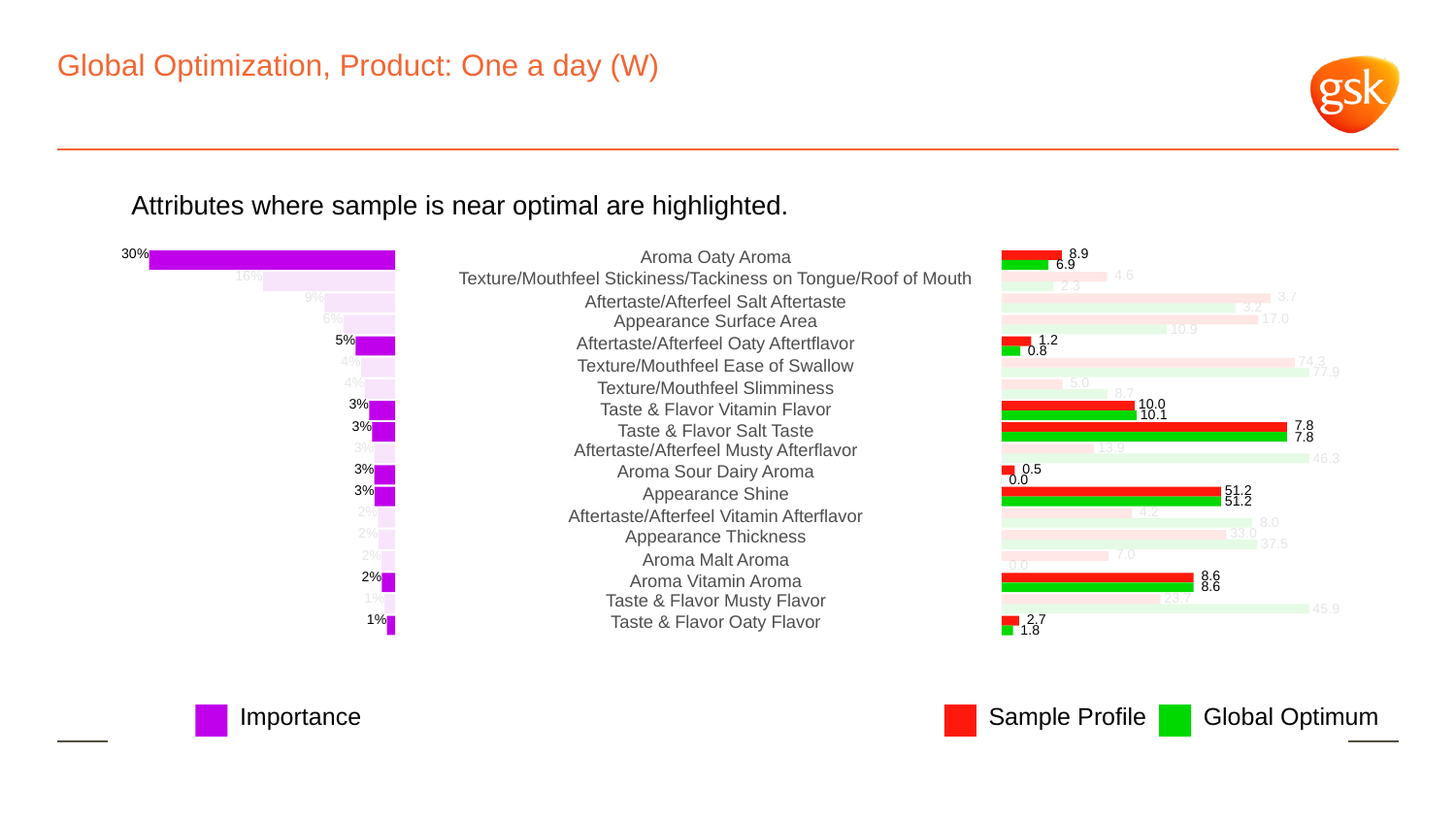

# Global Optimization, Product: One a day (W)

Attributes where sample is near optimal are highlighted.

  8.9
30%
Aroma Oaty Aroma

  6.9
  4.6
16%
Texture/Mouthfeel Stickiness/Tackiness on Tongue/Roof of Mouth

  2.3
  3.7
9%

Aftertaste/Afterfeel Salt Aftertaste

  3.2
 17.0
6%
Appearance Surface Area

 10.9
5%
  1.2
Aftertaste/Afterfeel Oaty Aftertflavor

  0.8
 74.3
4%

Texture/Mouthfeel Ease of Swallow

 77.9
  5.0
4%

Texture/Mouthfeel Slimminess

  8.7
 10.0
3%

Taste & Flavor Vitamin Flavor

 10.1
  7.8
3%

Taste & Flavor Salt Taste

  7.8
 13.9
3%
Aftertaste/Afterfeel Musty Afterflavor

 46.3
  0.5
3%
Aroma Sour Dairy Aroma

  0.0
 51.2
3%
Appearance Shine

 51.2
2%
  4.2

Aftertaste/Afterfeel Vitamin Afterflavor

  8.0
 33.0
2%
Appearance Thickness

 37.5
  7.0
2%

Aroma Malt Aroma

  0.0
  8.6
2%

Aroma Vitamin Aroma

  8.6
 23.7
1%
Taste & Flavor Musty Flavor

 45.9
1%
  2.7
Taste & Flavor Oaty Flavor

  1.8

Global Optimum
Sample Profile
Importance